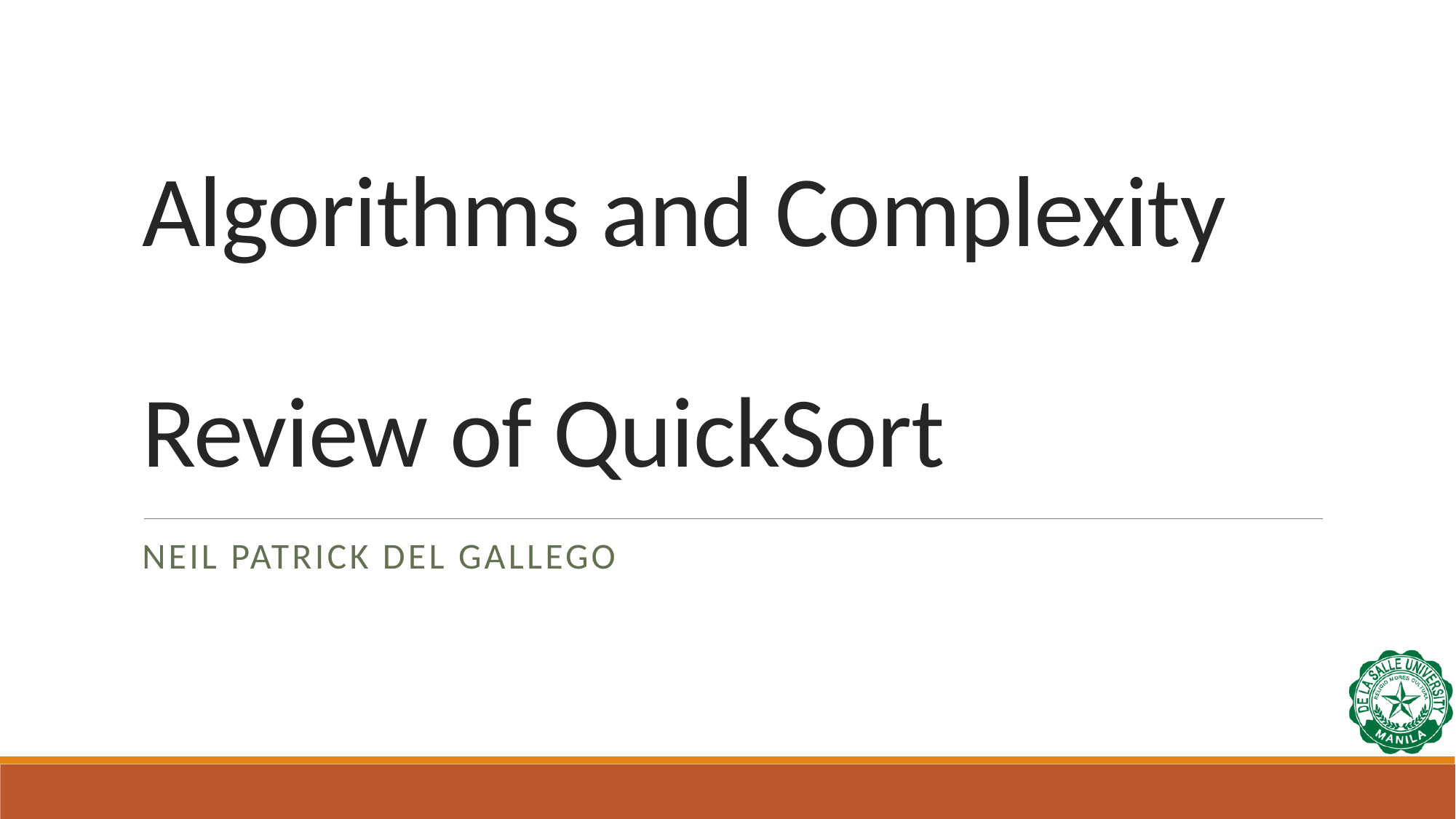

# Algorithms and Complexity
Review of QuickSort
Neil Patrick Del GALLEGO